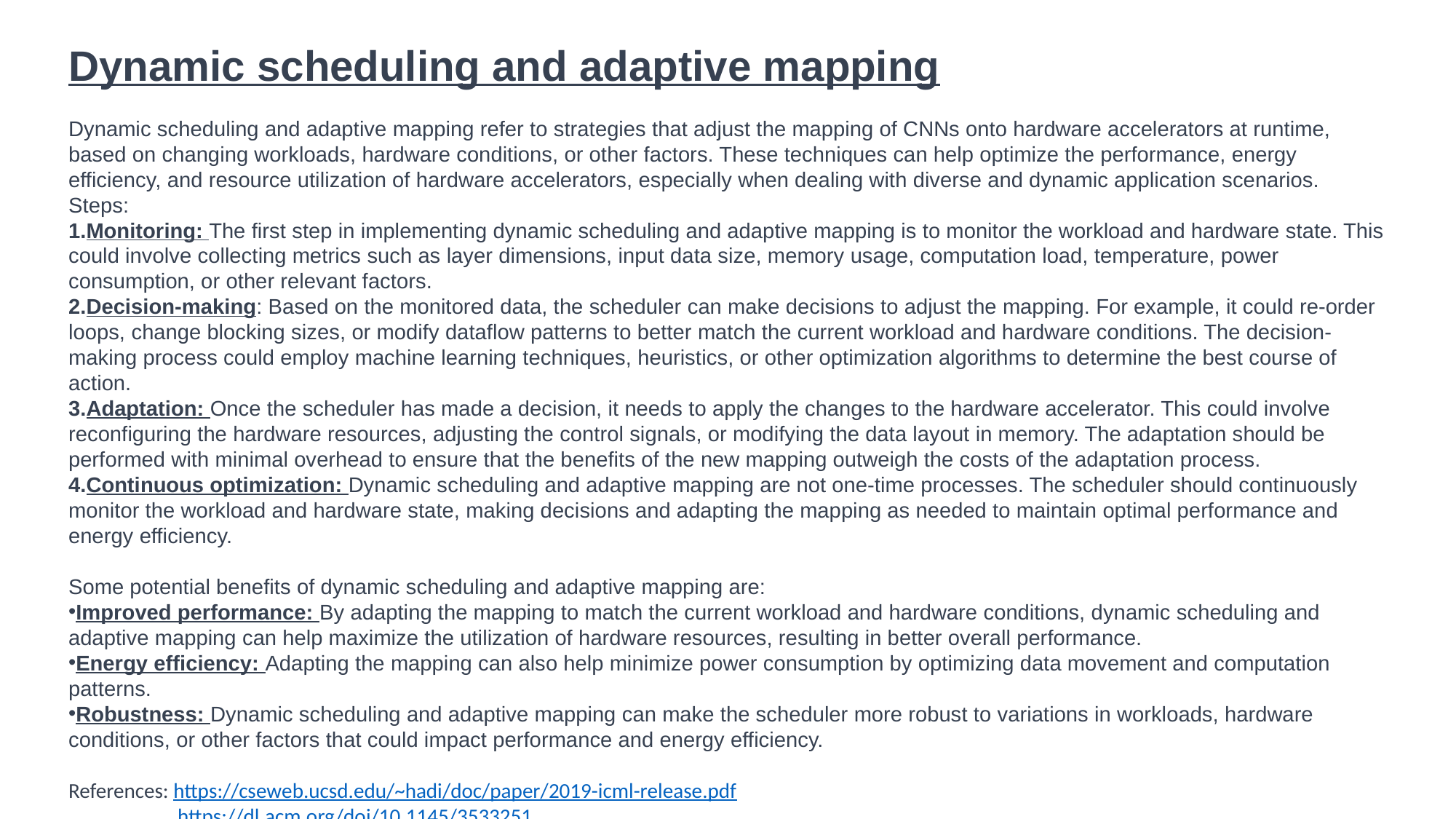

Dynamic scheduling and adaptive mapping

Dynamic scheduling and adaptive mapping refer to strategies that adjust the mapping of CNNs onto hardware accelerators at runtime, based on changing workloads, hardware conditions, or other factors. These techniques can help optimize the performance, energy efficiency, and resource utilization of hardware accelerators, especially when dealing with diverse and dynamic application scenarios.
Steps:
Monitoring: The first step in implementing dynamic scheduling and adaptive mapping is to monitor the workload and hardware state. This could involve collecting metrics such as layer dimensions, input data size, memory usage, computation load, temperature, power consumption, or other relevant factors.
Decision-making: Based on the monitored data, the scheduler can make decisions to adjust the mapping. For example, it could re-order loops, change blocking sizes, or modify dataflow patterns to better match the current workload and hardware conditions. The decision-making process could employ machine learning techniques, heuristics, or other optimization algorithms to determine the best course of action.
Adaptation: Once the scheduler has made a decision, it needs to apply the changes to the hardware accelerator. This could involve reconfiguring the hardware resources, adjusting the control signals, or modifying the data layout in memory. The adaptation should be performed with minimal overhead to ensure that the benefits of the new mapping outweigh the costs of the adaptation process.
Continuous optimization: Dynamic scheduling and adaptive mapping are not one-time processes. The scheduler should continuously monitor the workload and hardware state, making decisions and adapting the mapping as needed to maintain optimal performance and energy efficiency.

Some potential benefits of dynamic scheduling and adaptive mapping are:
Improved performance: By adapting the mapping to match the current workload and hardware conditions, dynamic scheduling and adaptive mapping can help maximize the utilization of hardware resources, resulting in better overall performance.
Energy efficiency: Adapting the mapping can also help minimize power consumption by optimizing data movement and computation patterns.
Robustness: Dynamic scheduling and adaptive mapping can make the scheduler more robust to variations in workloads, hardware conditions, or other factors that could impact performance and energy efficiency.

References: https://cseweb.ucsd.edu/~hadi/doc/paper/2019-icml-release.pdf
	https://dl.acm.org/doi/10.1145/3533251